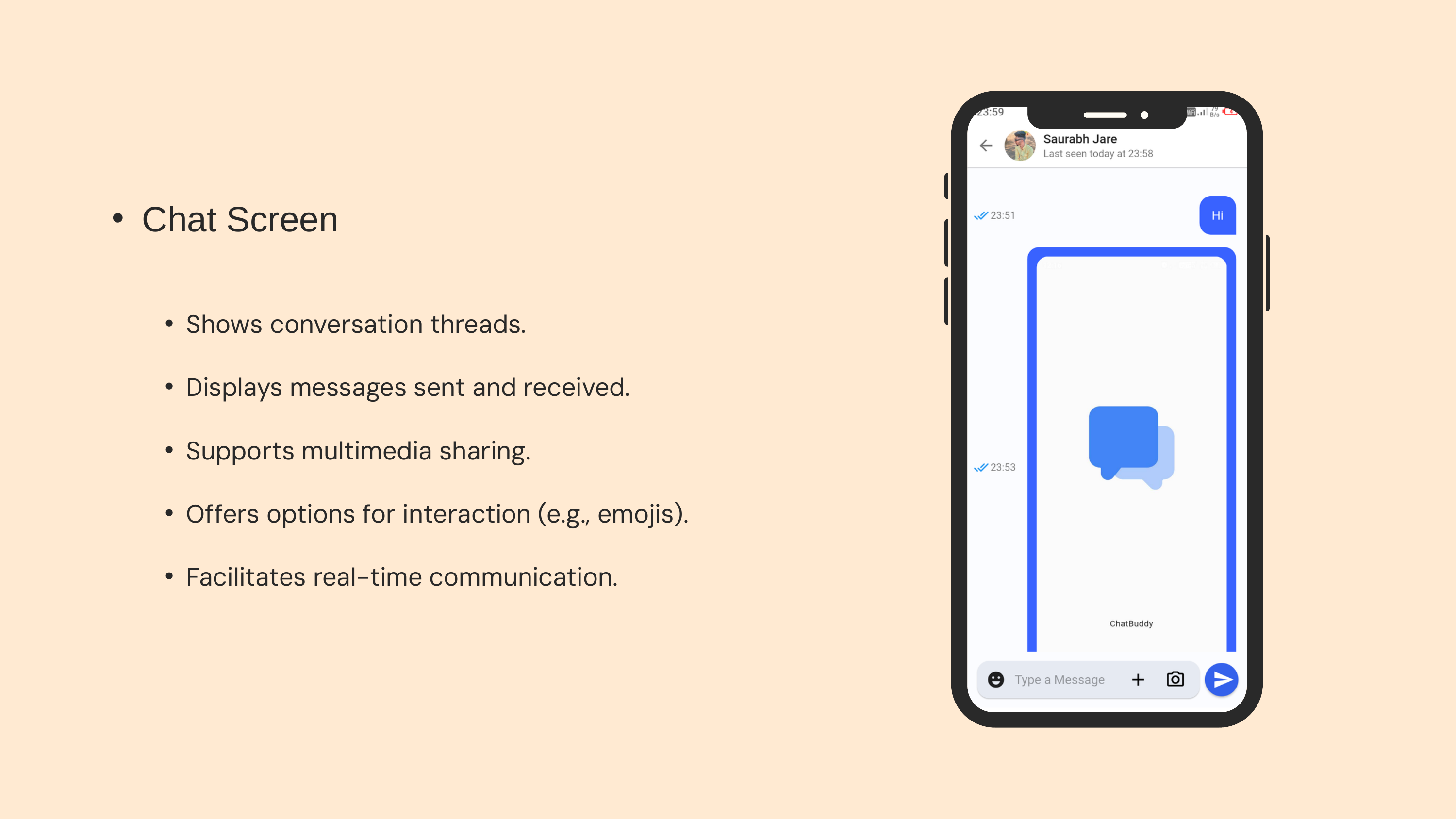

Chat Screen
Shows conversation threads.
Displays messages sent and received.
Supports multimedia sharing.
Offers options for interaction (e.g., emojis).
Facilitates real-time communication.